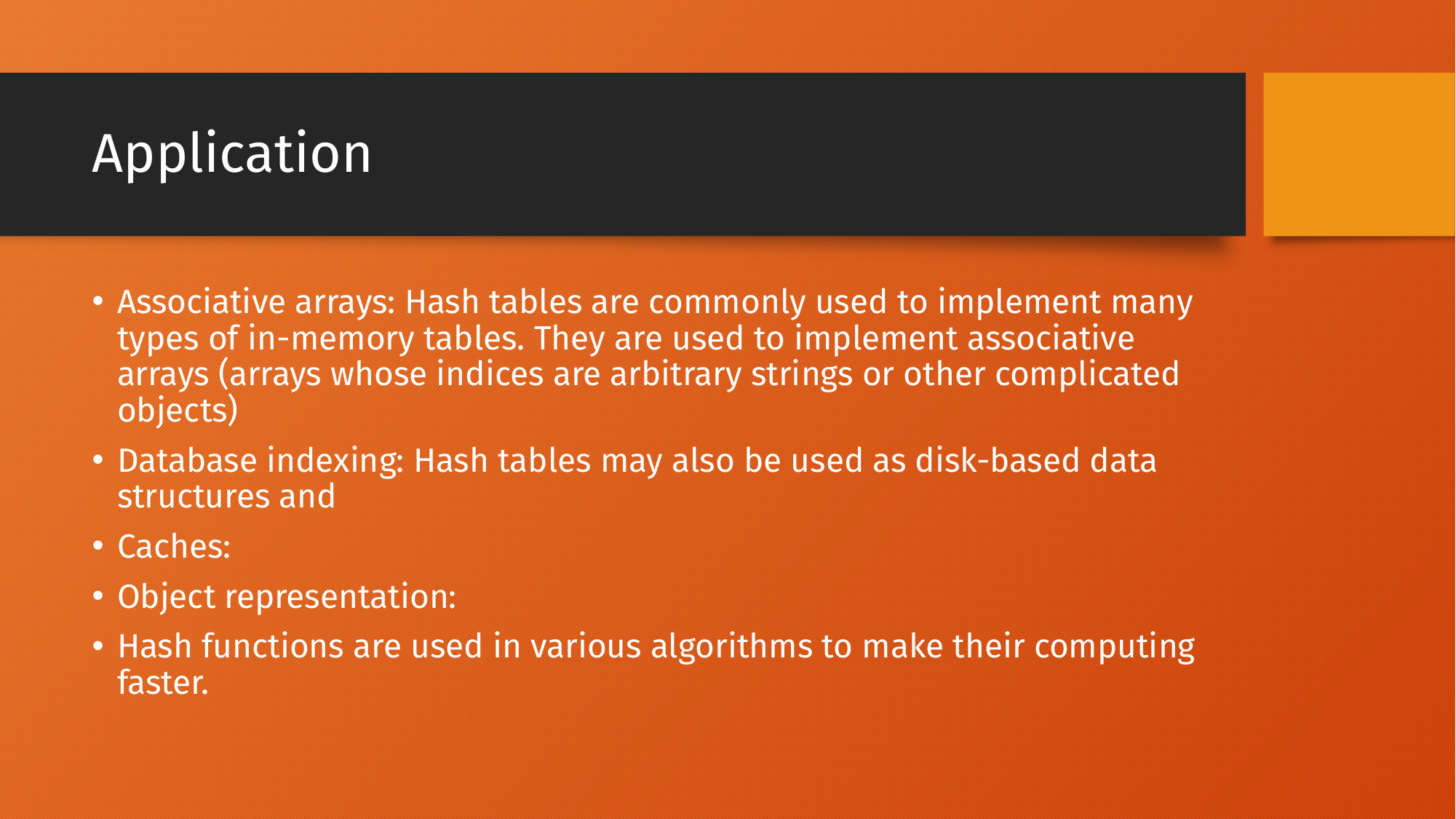

# Application
Associative arrays: Hash tables are commonly used to implement many types of in-memory tables. They are used to implement associative arrays (arrays whose indices are arbitrary strings or other complicated objects)
Database indexing: Hash tables may also be used as disk-based data structures and
Caches:
Object representation:
Hash functions are used in various algorithms to make their computing faster.